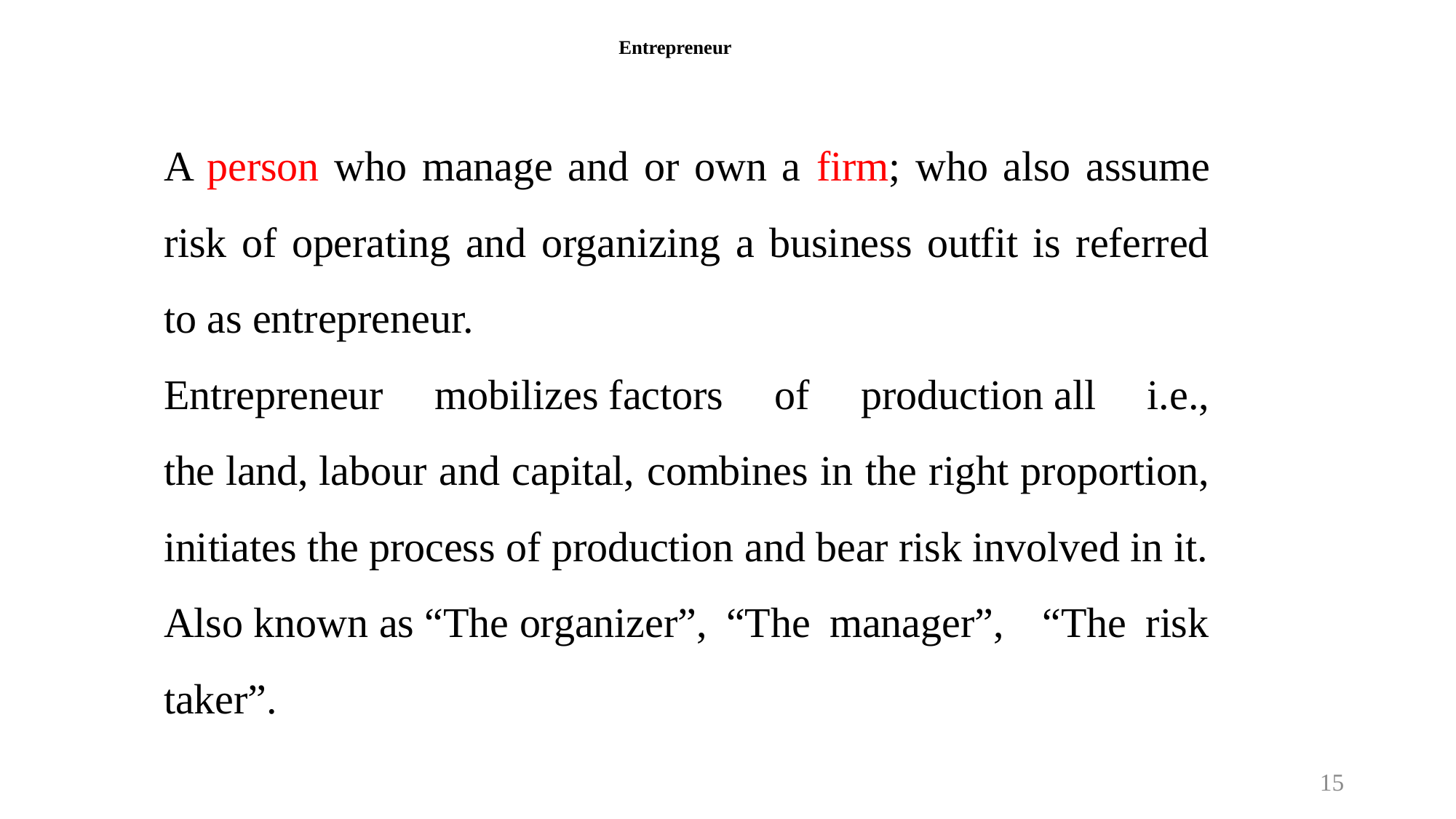

# Entrepreneur
A person who manage and or own a firm; who also assume risk of operating and organizing a business outfit is referred to as entrepreneur.
Entrepreneur mobilizes factors of production all i.e., the land, labour and capital, combines in the right proportion, initiates the process of production and bear risk involved in it.
Also known as “The organizer”, “The manager”,  “The risk taker”.

15